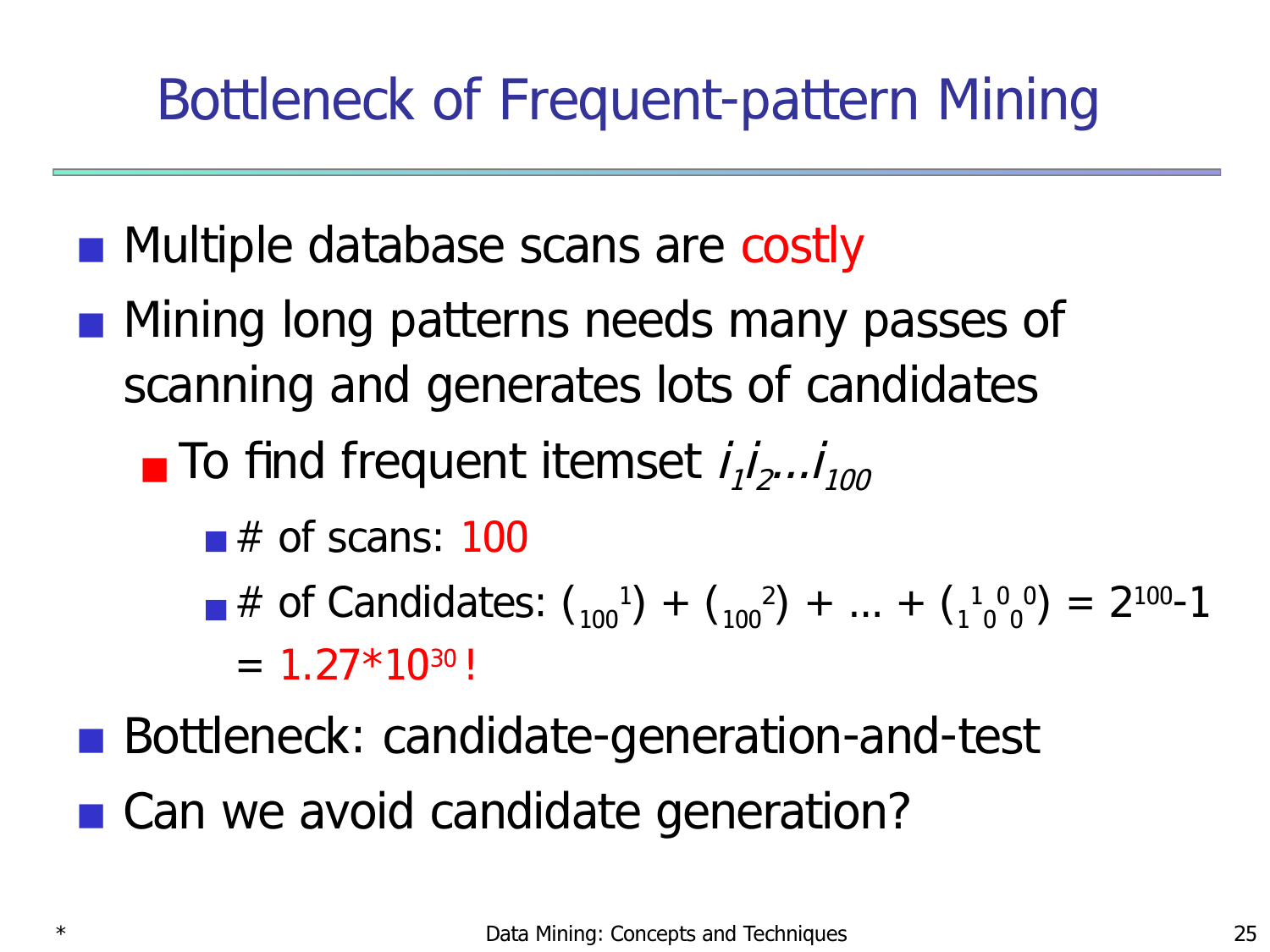

# Bottleneck of Frequent-pattern Mining
Multiple database scans are costly
Mining long patterns needs many passes of scanning and generates lots of candidates
To find frequent itemset i1i2…i100
# of scans: 100
# of Candidates: (1001) + (1002) + … + (110000) = 2100-1 = 1.27*1030 !
Bottleneck: candidate-generation-and-test
Can we avoid candidate generation?
*
Data Mining: Concepts and Techniques
25